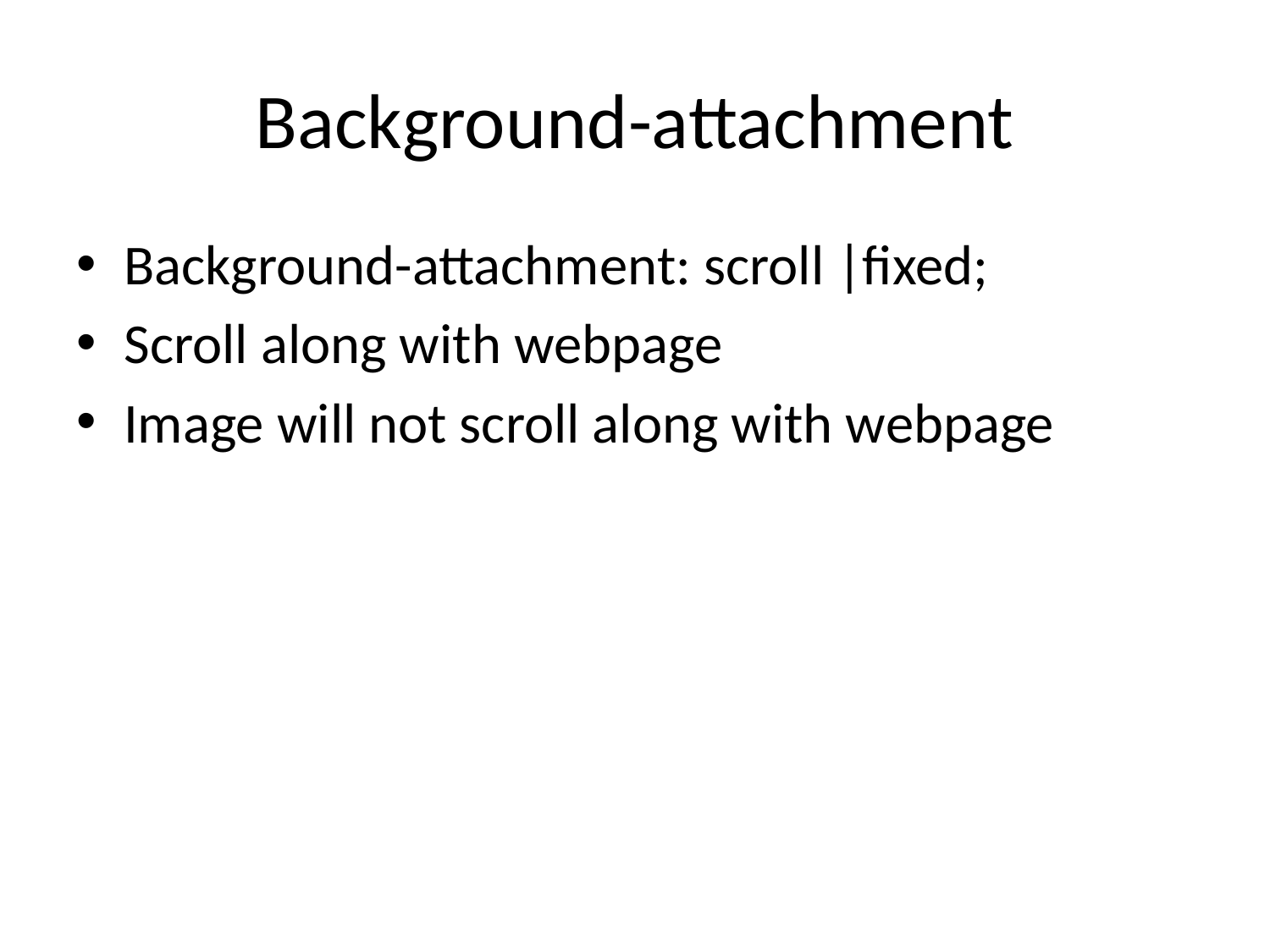

# Background-attachment
Background-attachment: scroll |fixed;
Scroll along with webpage
Image will not scroll along with webpage